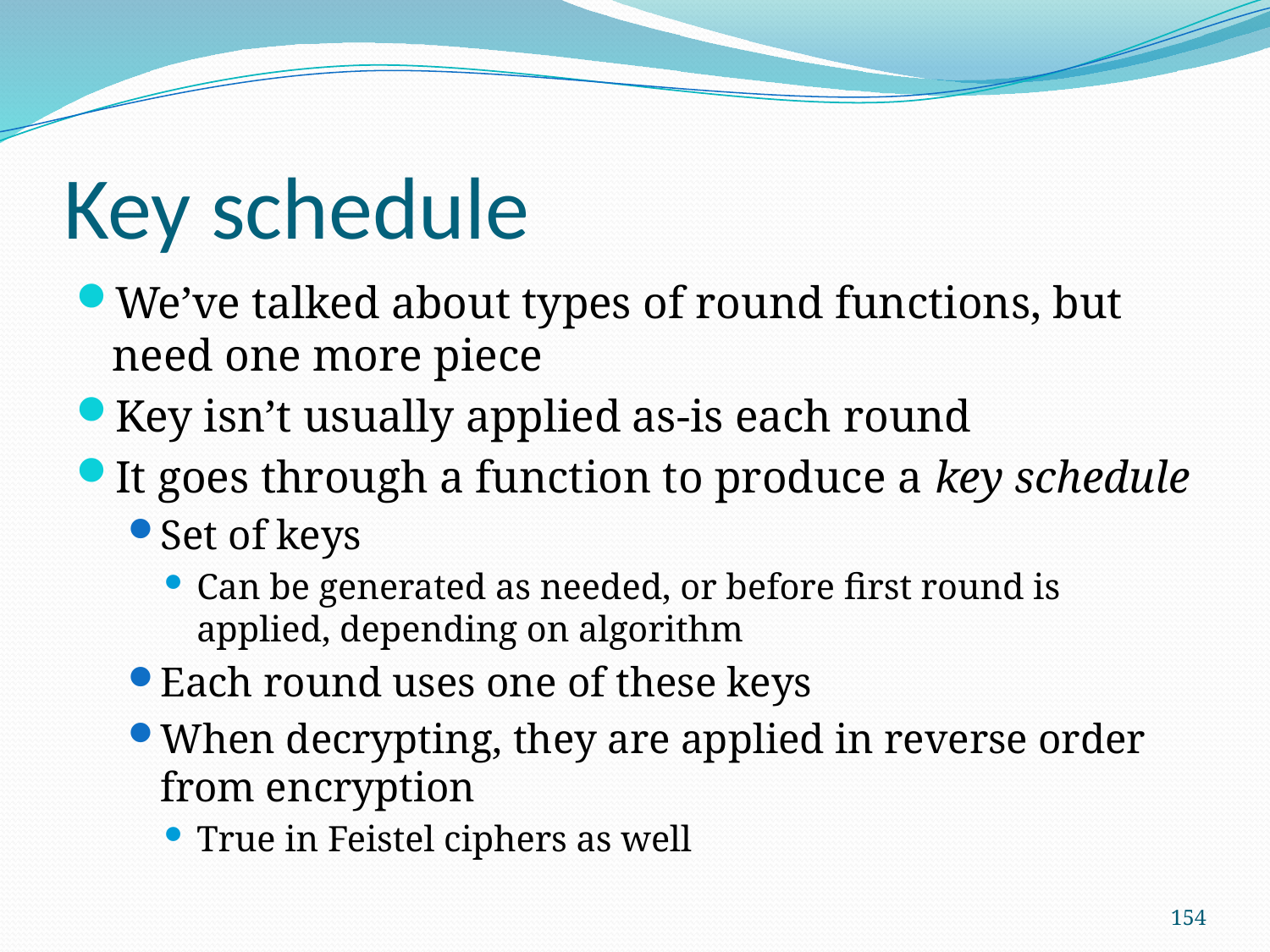

# Key schedule
We’ve talked about types of round functions, but need one more piece
Key isn’t usually applied as-is each round
It goes through a function to produce a key schedule
Set of keys
Can be generated as needed, or before first round is applied, depending on algorithm
Each round uses one of these keys
When decrypting, they are applied in reverse order from encryption
True in Feistel ciphers as well
154